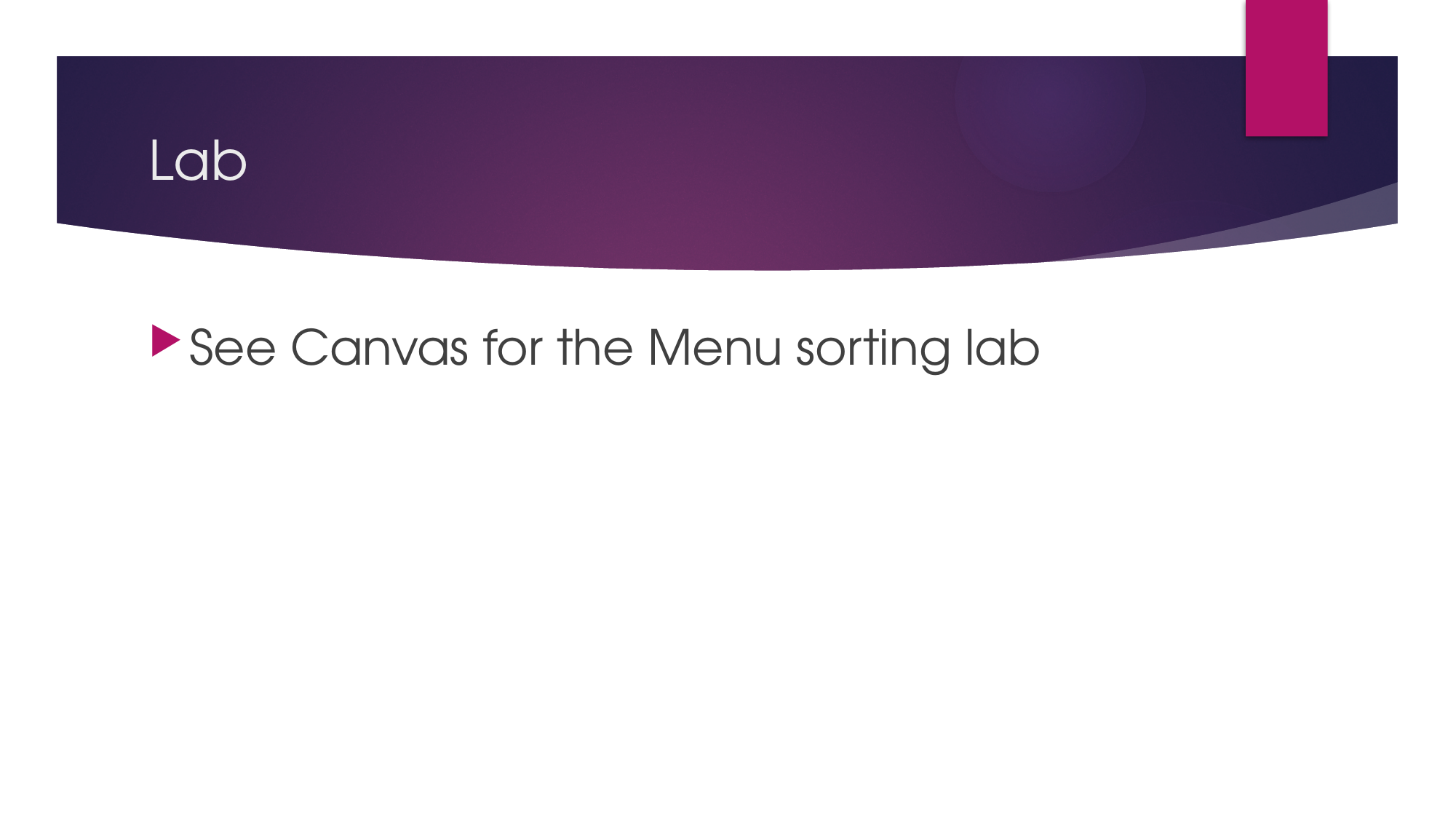

# Lab
See Canvas for the Menu sorting lab